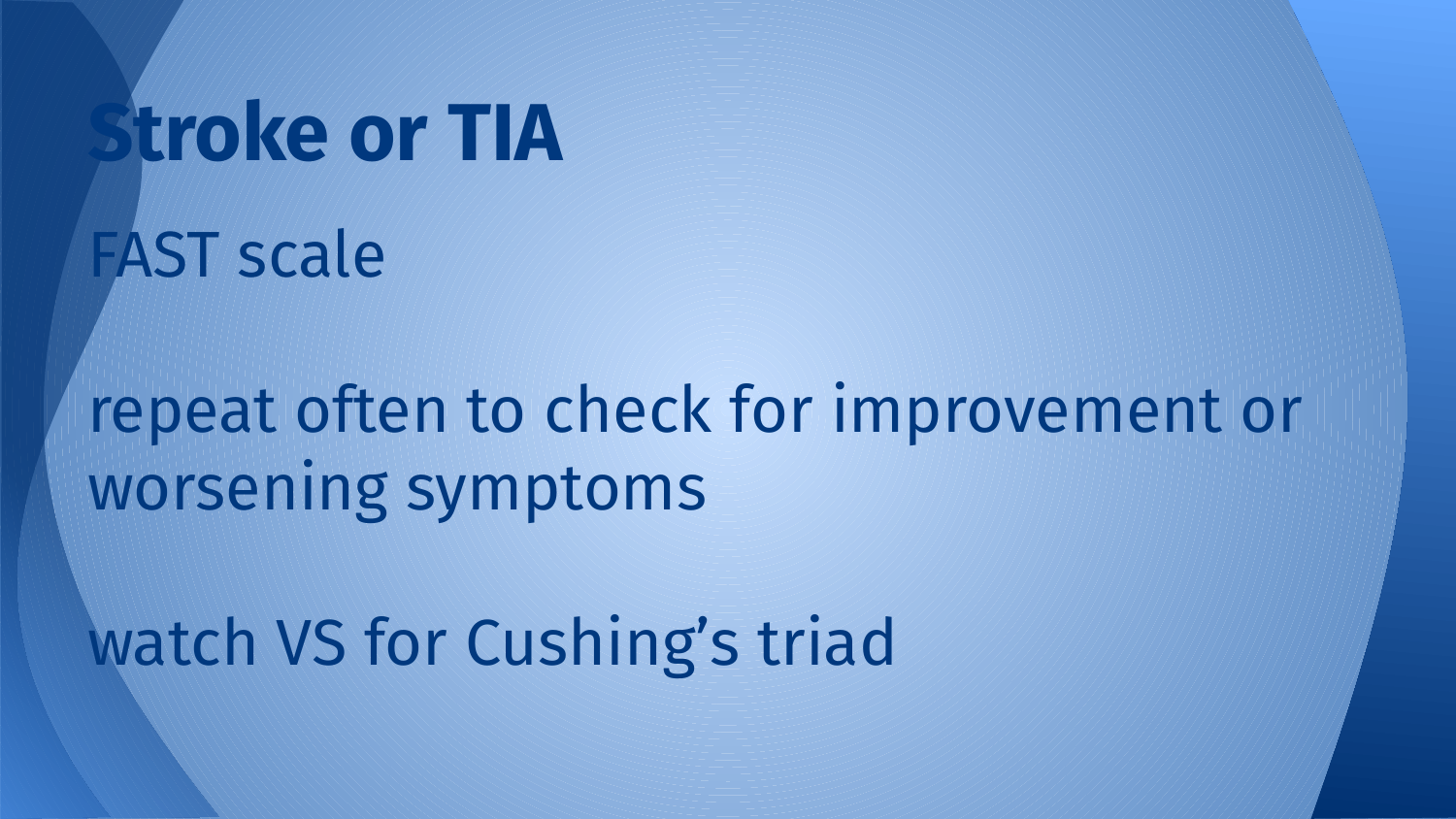

# Stroke or TIA
FAST scale

repeat often to check for improvement or worsening symptoms

watch VS for Cushing’s triad